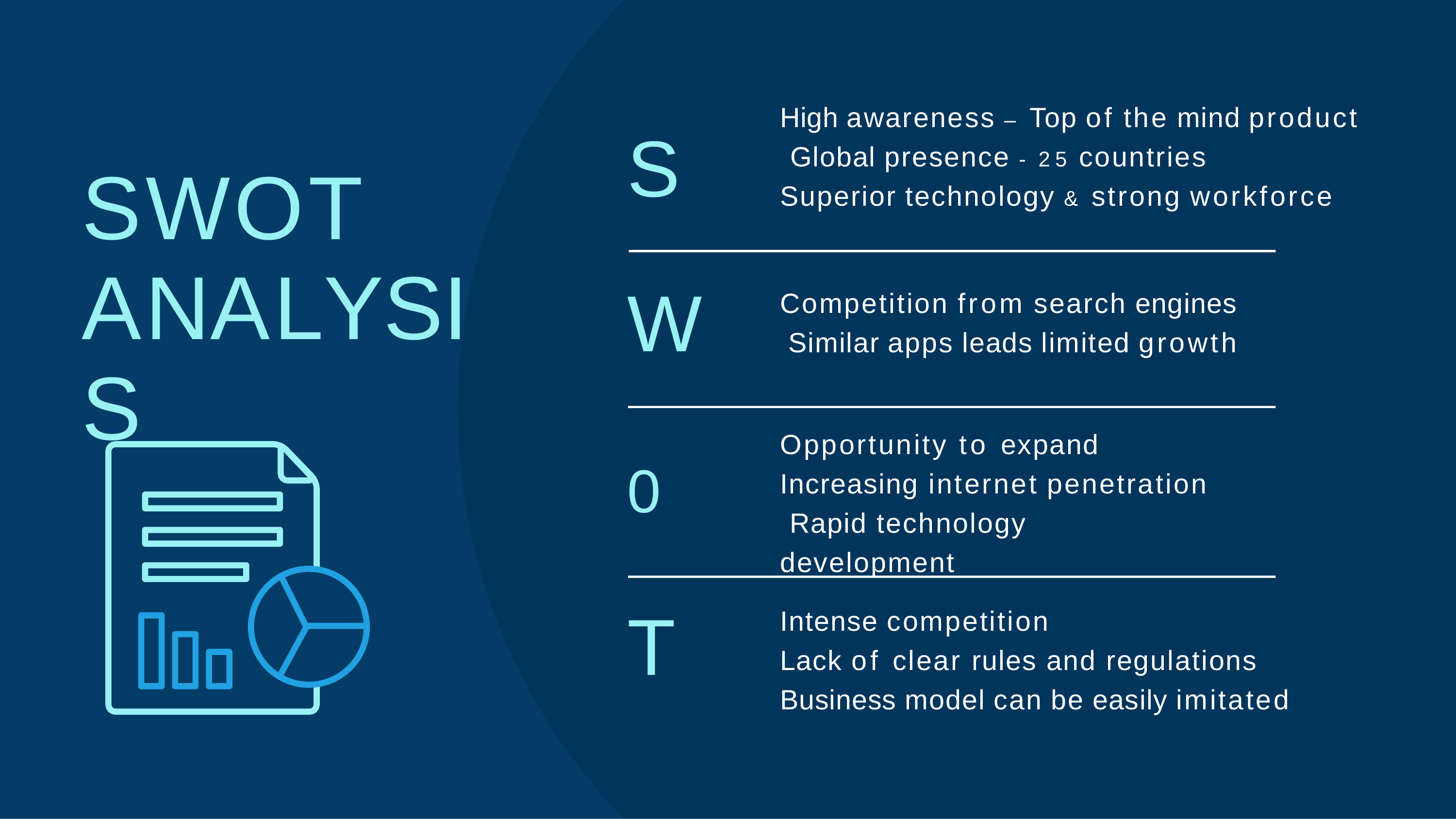

High awareness – Top of the mind product  Global presence - 25 countries
Superior technology & strong workforce
# S
SWOT  ANALYSIS
W
Competition from search engines  Similar apps leads limited growth
Opportunity to expand  Increasing internet penetration  Rapid technology development

0
T
Intense competition
Lack of clear rules and regulations  Business model can be easily imitated